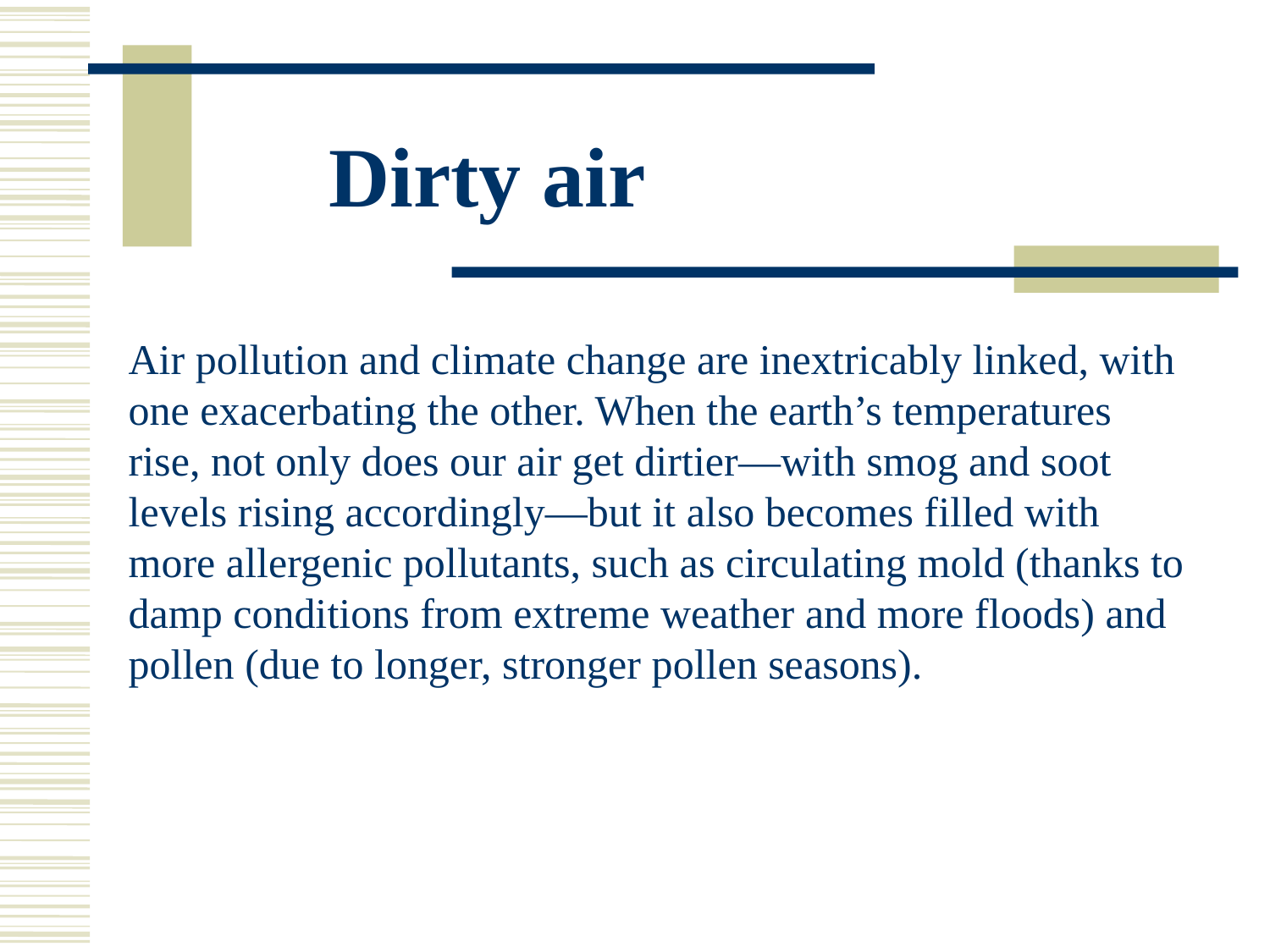

Dirty air
Air pollution and climate change are inextricably linked, with one exacerbating the other. When the earth’s temperatures rise, not only does our air get dirtier—with smog and soot levels rising accordingly—but it also becomes filled with more allergenic pollutants, such as circulating mold (thanks to damp conditions from extreme weather and more floods) and pollen (due to longer, stronger pollen seasons).